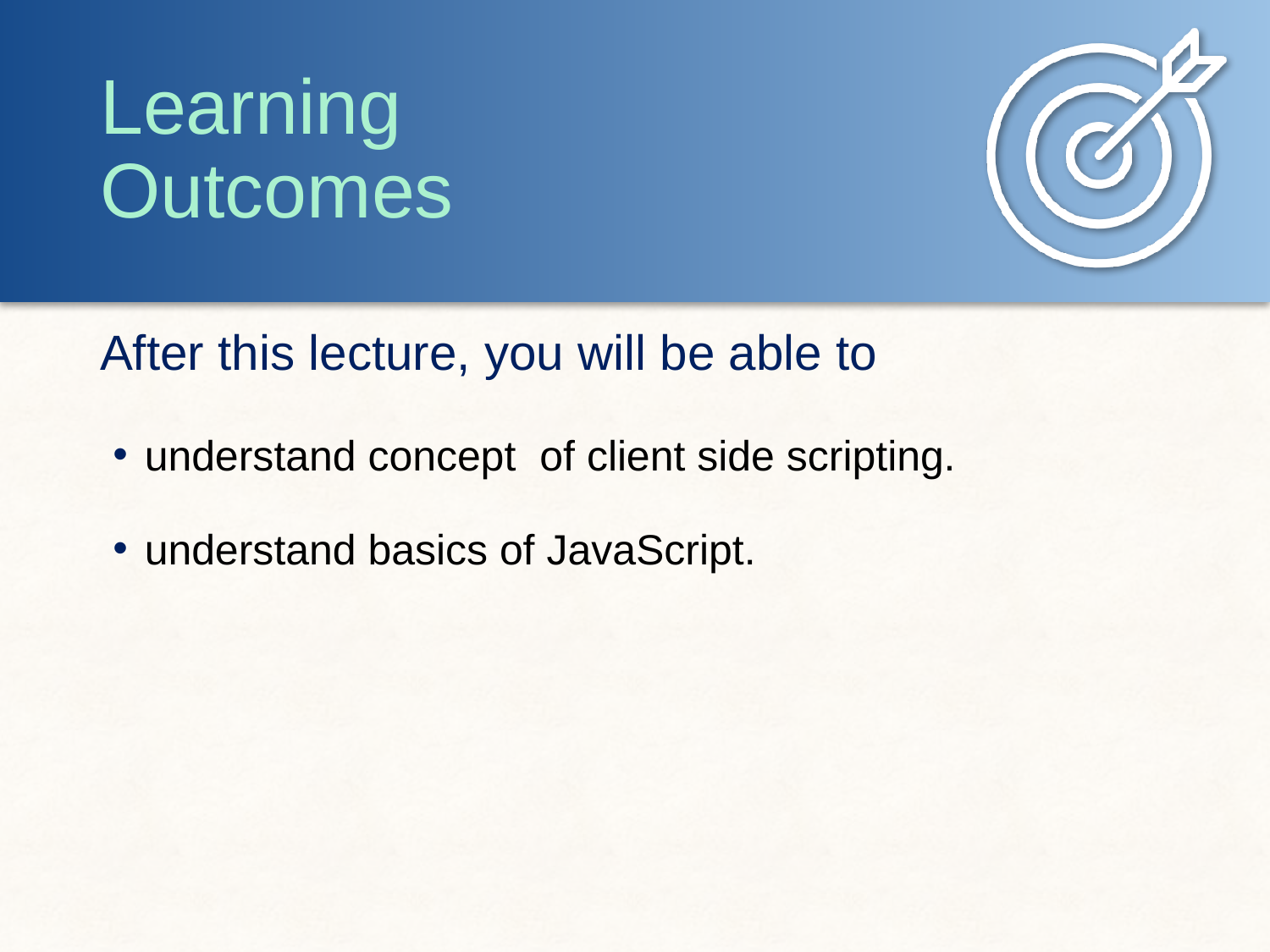

understand concept  of client side scripting.
understand basics of JavaScript.